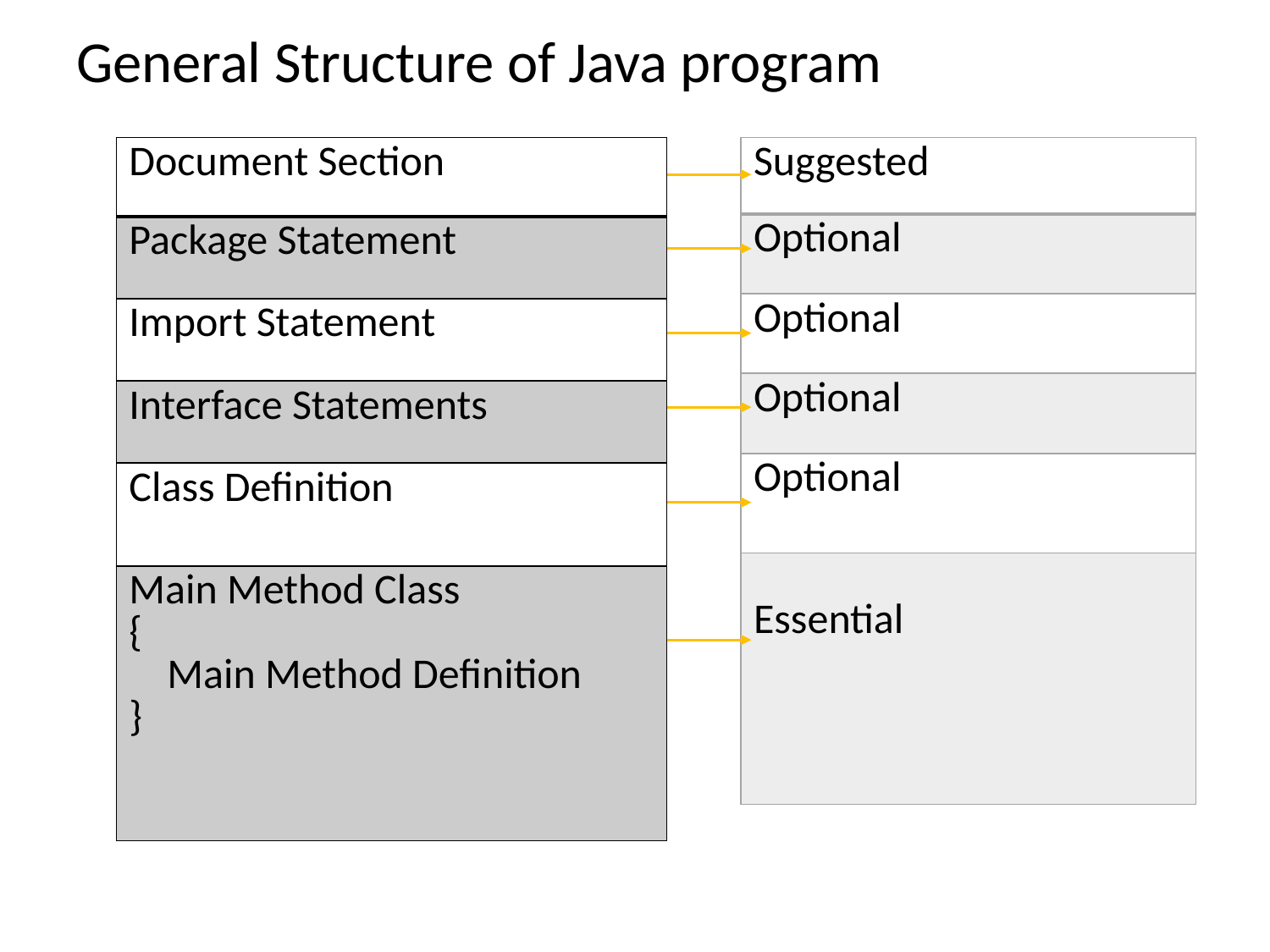

# General Structure of Java program
| Document Section |
| --- |
| Package Statement |
| Import Statement |
| Interface Statements |
| Class Definition |
| Main Method Class { Main Method Definition } |
| Suggested |
| --- |
| Optional |
| Optional |
| Optional |
| Optional |
| Essential |